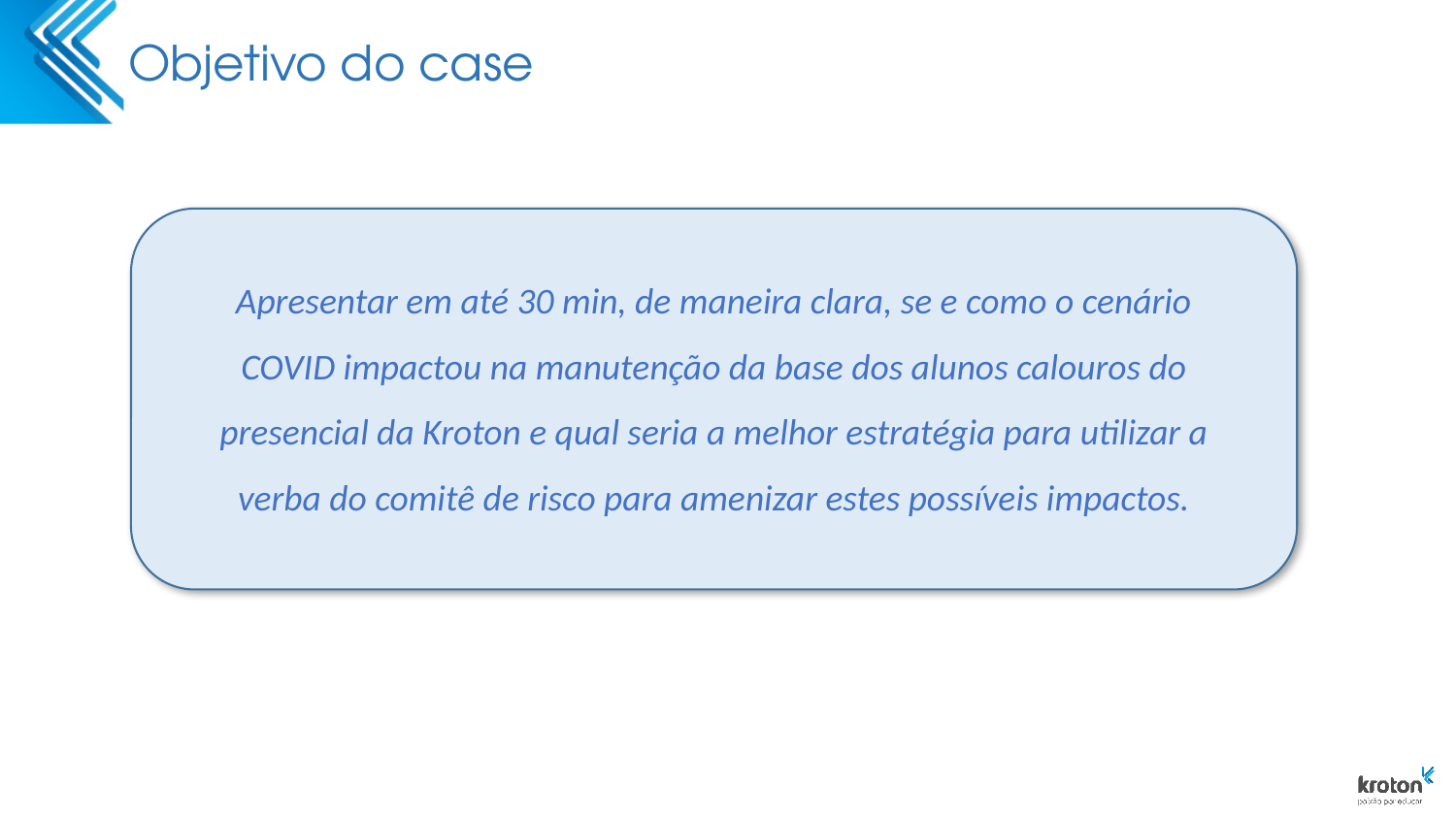

# Objetivo do case

Apresentar em até 30 min, de maneira clara, se e como o cenário COVID impactou na manutenção da base dos alunos calouros do presencial da Kroton e qual seria a melhor estratégia para utilizar a verba do comitê de risco para amenizar estes possíveis impactos.